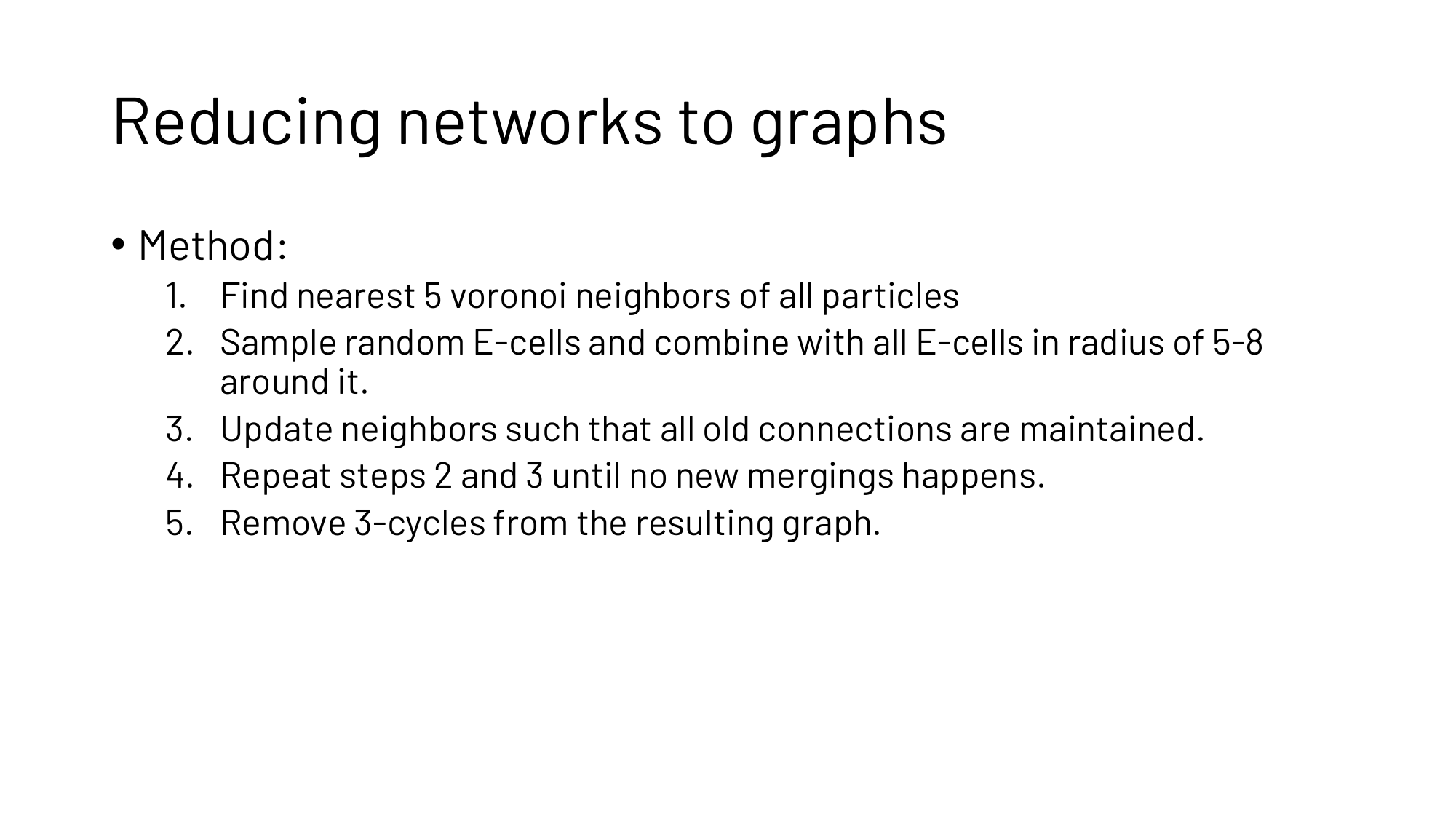

# Reducing networks to graphs
Method:
Find nearest 5 voronoi neighbors of all particles
Sample random E-cells and combine with all E-cells in radius of 5-8 around it.
Update neighbors such that all old connections are maintained.
Repeat steps 2 and 3 until no new mergings happens.
Remove 3-cycles from the resulting graph.